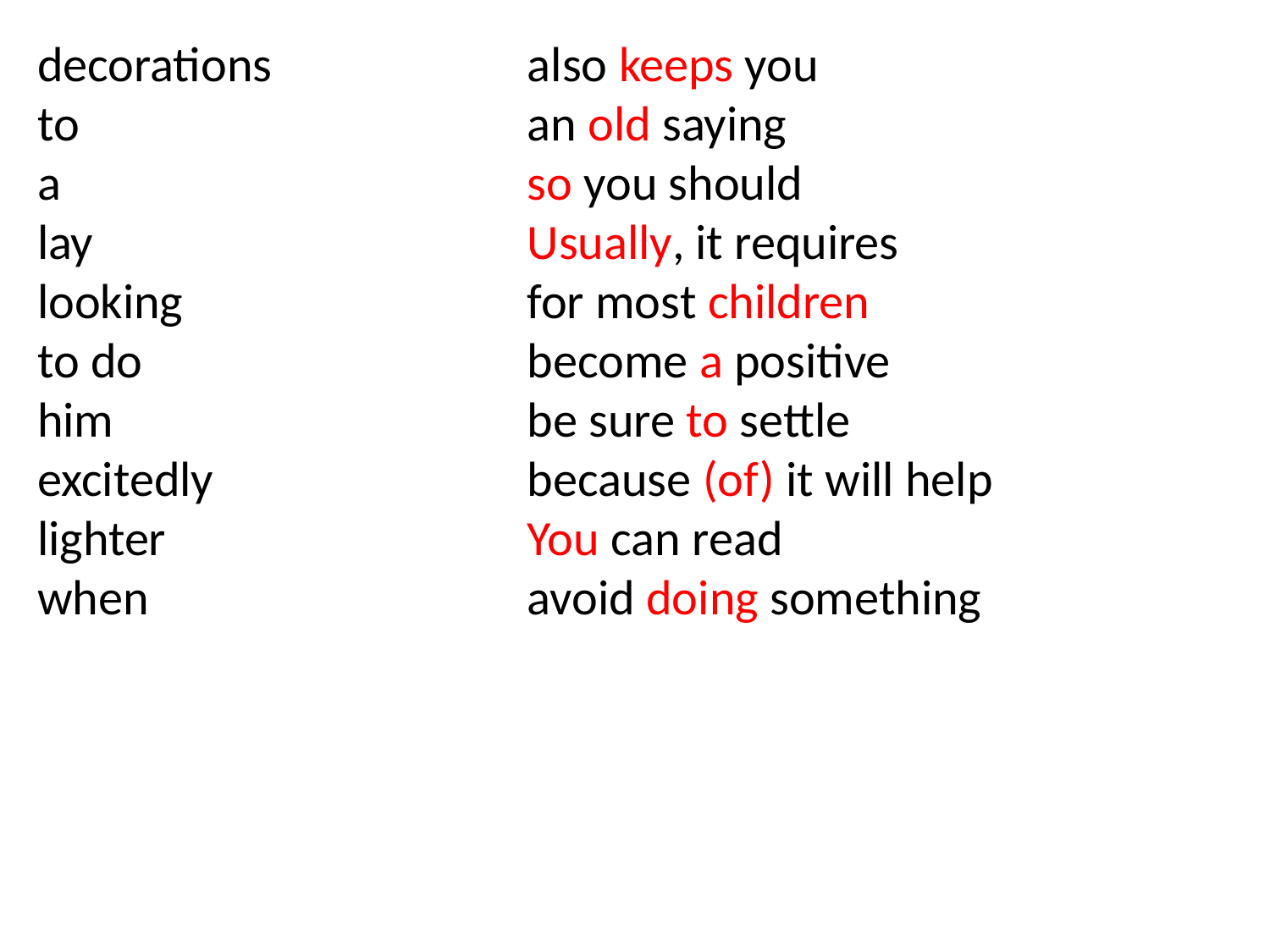

decorations
to
a
lay
looking
to do
him
excitedly
lighter
when
also keeps you
an old saying
so you should
Usually, it requires
for most children
become a positive
be sure to settle
because (of) it will help
You can read
avoid doing something